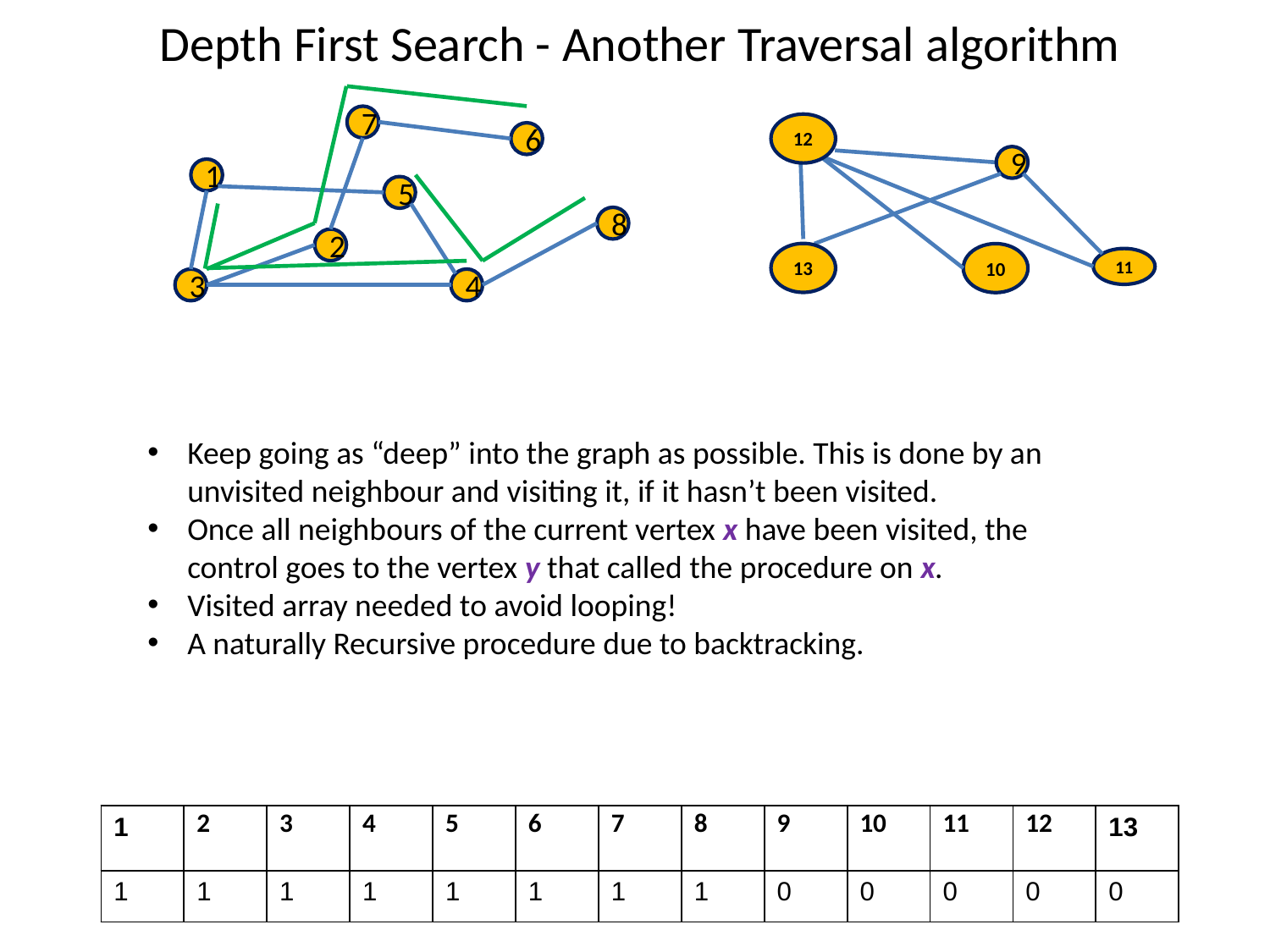

Depth First Search - Another Traversal algorithm
7
12
6
9
1
5
8
2
13
10
11
3
4
Keep going as “deep” into the graph as possible. This is done by an unvisited neighbour and visiting it, if it hasn’t been visited.
Once all neighbours of the current vertex x have been visited, the control goes to the vertex y that called the procedure on x.
Visited array needed to avoid looping!
A naturally Recursive procedure due to backtracking.
| 1 | 2 | 3 | 4 | 5 | 6 | 7 | 8 | 9 | 10 | 11 | 12 | 13 |
| --- | --- | --- | --- | --- | --- | --- | --- | --- | --- | --- | --- | --- |
| 1 | 1 | 1 | 0 | 0 | 1 | 1 | 0 | 0 | 0 | 0 | 0 | 0 |
| 1 | 2 | 3 | 4 | 5 | 6 | 7 | 8 | 9 | 10 | 11 | 12 | 13 |
| --- | --- | --- | --- | --- | --- | --- | --- | --- | --- | --- | --- | --- |
| 1 | 1 | 1 | 1 | 0 | 1 | 1 | 0 | 0 | 0 | 0 | 0 | 0 |
| 1 | 2 | 3 | 4 | 5 | 6 | 7 | 8 | 9 | 10 | 11 | 12 | 13 |
| --- | --- | --- | --- | --- | --- | --- | --- | --- | --- | --- | --- | --- |
| 1 | 1 | 1 | 1 | 1 | 1 | 1 | 0 | 0 | 0 | 0 | 0 | 0 |
| 1 | 2 | 3 | 4 | 5 | 6 | 7 | 8 | 9 | 10 | 11 | 12 | 13 |
| --- | --- | --- | --- | --- | --- | --- | --- | --- | --- | --- | --- | --- |
| 1 | 1 | 1 | 1 | 1 | 1 | 1 | 1 | 0 | 0 | 0 | 0 | 0 |